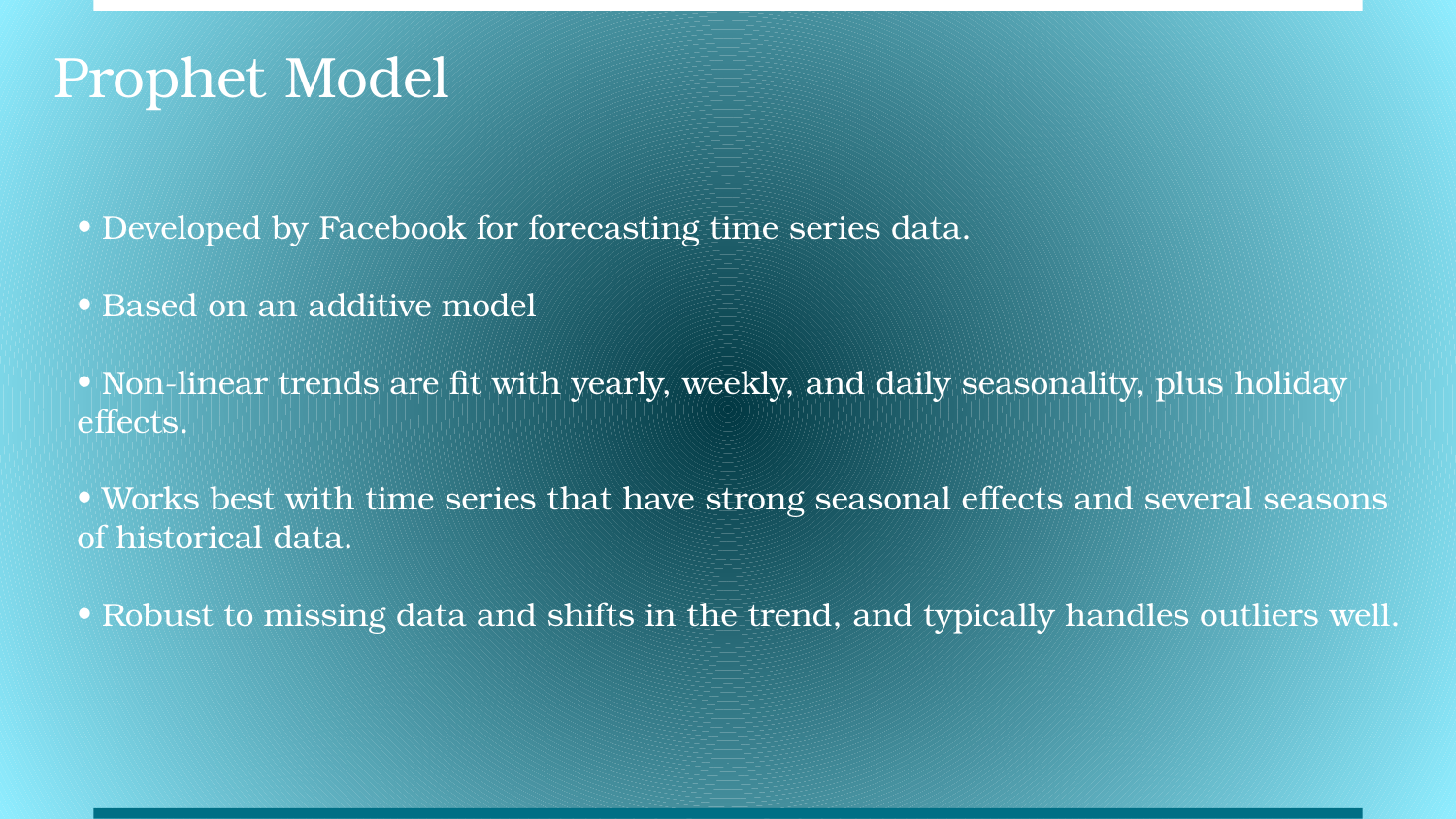

# Prophet Model
• Developed by Facebook for forecasting time series data.

• Based on an additive model

• Non-linear trends are fit with yearly, weekly, and daily seasonality, plus holiday effects.

• Works best with time series that have strong seasonal effects and several seasons of historical data.

• Robust to missing data and shifts in the trend, and typically handles outliers well.